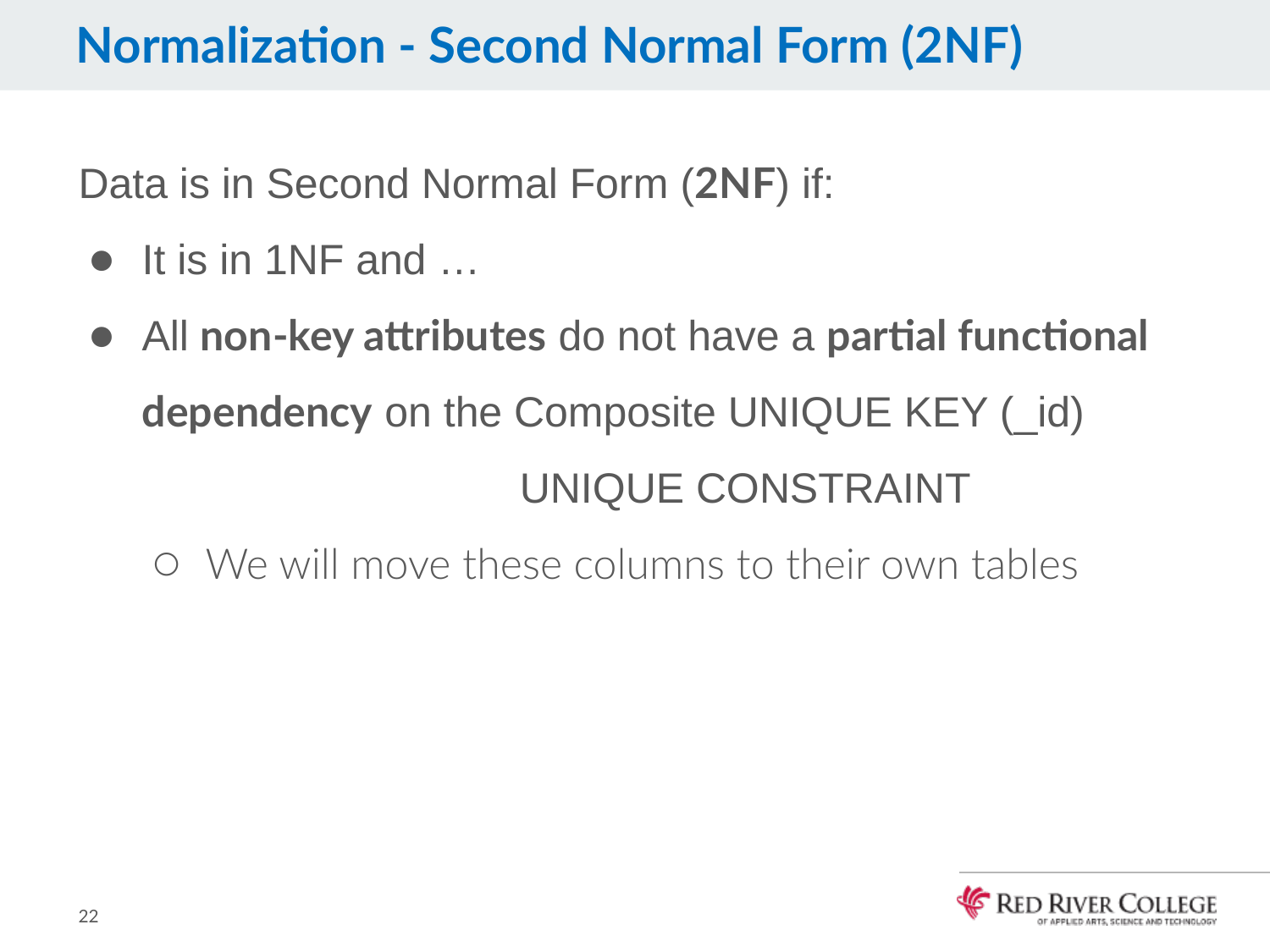

# Normalization - Second Normal Form (2NF)
Data is in Second Normal Form (2NF) if:
It is in 1NF and …
All non-key attributes do not have a partial functional dependency on the Composite UNIQUE KEY (_id)
                                UNIQUE CONSTRAINT
We will move these columns to their own tables
22